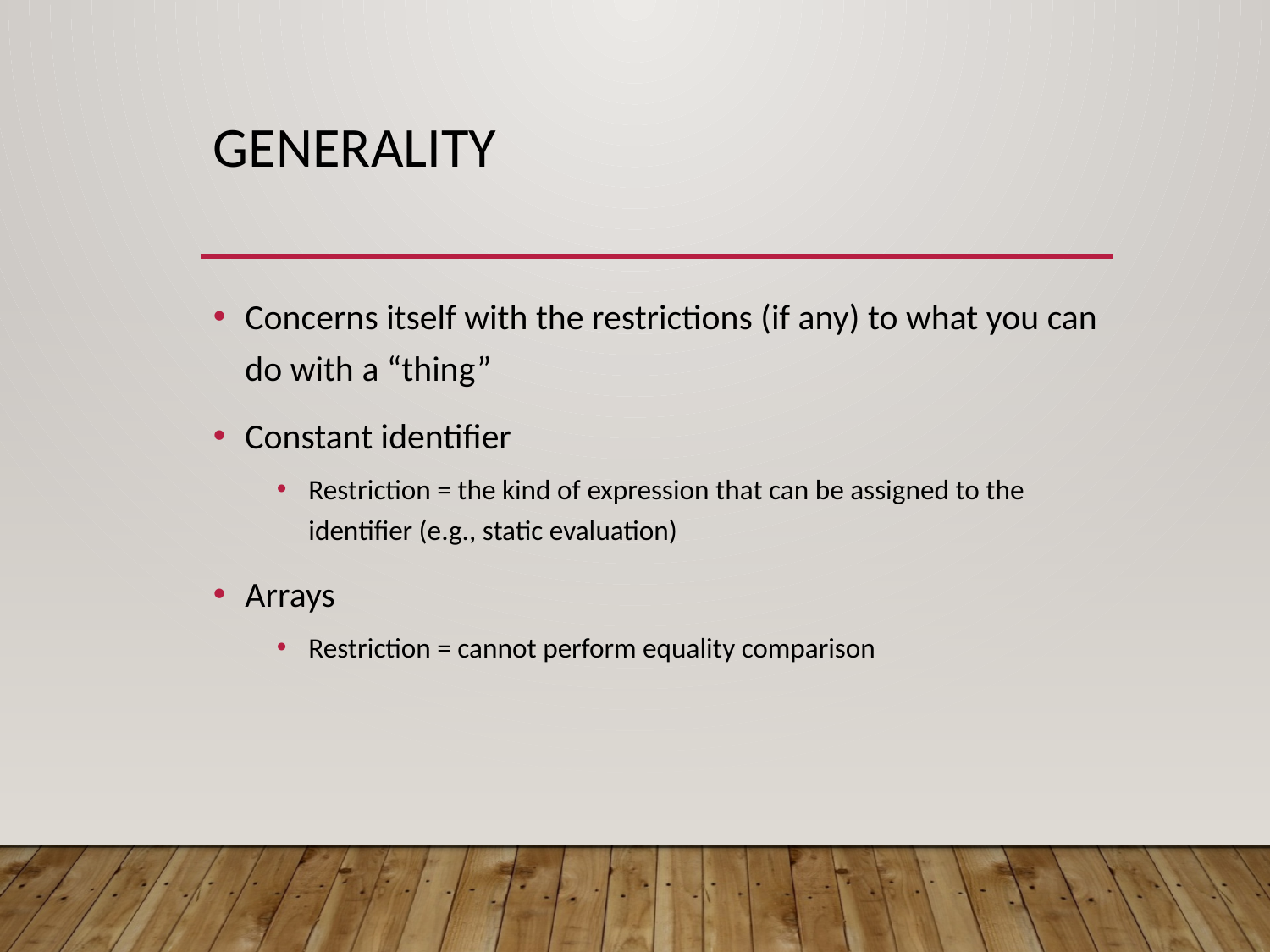

# Generality
Concerns itself with the restrictions (if any) to what you can do with a “thing”
Constant identifier
Restriction = the kind of expression that can be assigned to the identifier (e.g., static evaluation)
Arrays
Restriction = cannot perform equality comparison